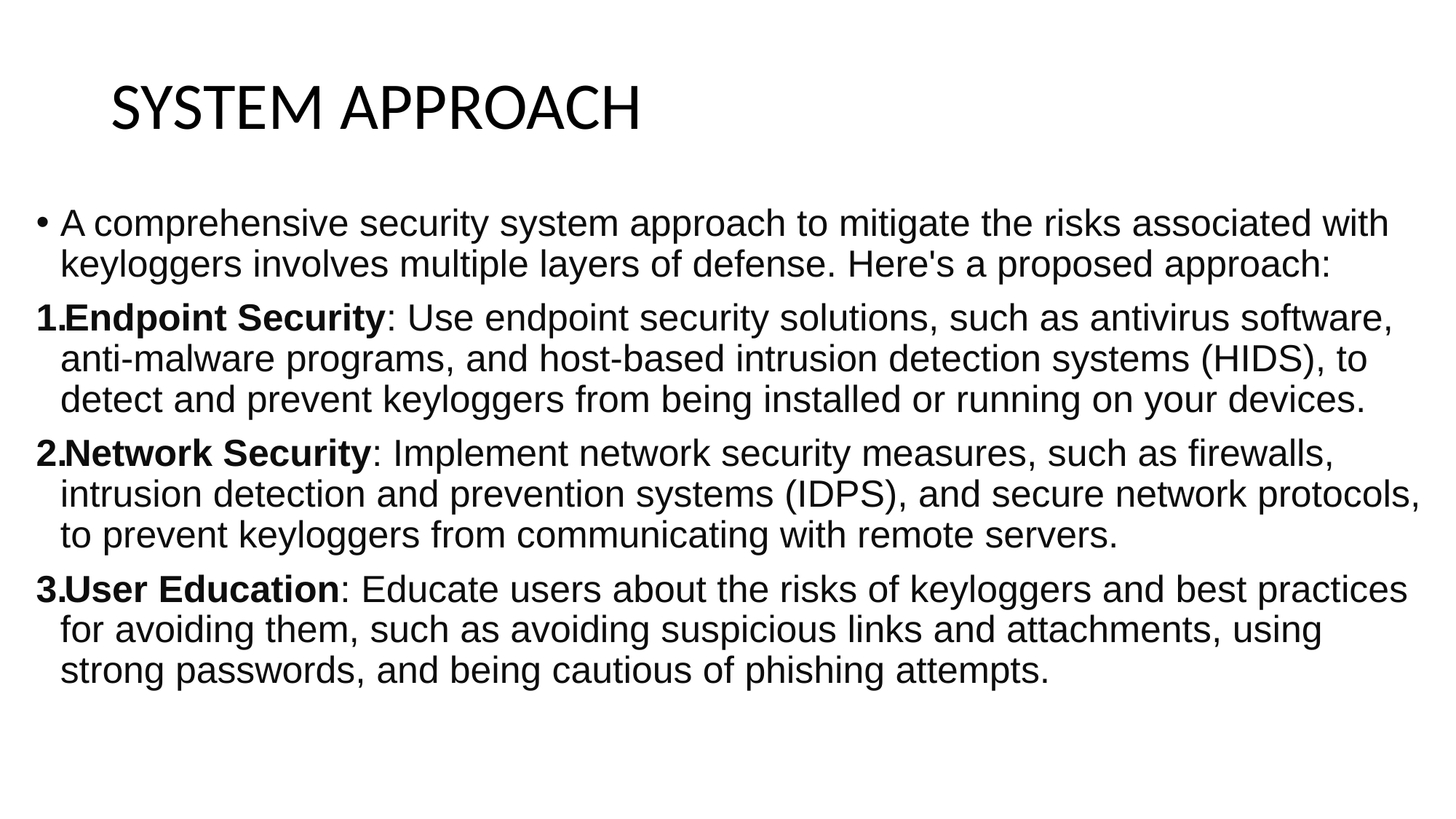

# SYSTEM APPROACH
A comprehensive security system approach to mitigate the risks associated with keyloggers involves multiple layers of defense. Here's a proposed approach:
Endpoint Security: Use endpoint security solutions, such as antivirus software, anti-malware programs, and host-based intrusion detection systems (HIDS), to detect and prevent keyloggers from being installed or running on your devices.
Network Security: Implement network security measures, such as firewalls, intrusion detection and prevention systems (IDPS), and secure network protocols, to prevent keyloggers from communicating with remote servers.
User Education: Educate users about the risks of keyloggers and best practices for avoiding them, such as avoiding suspicious links and attachments, using strong passwords, and being cautious of phishing attempts.